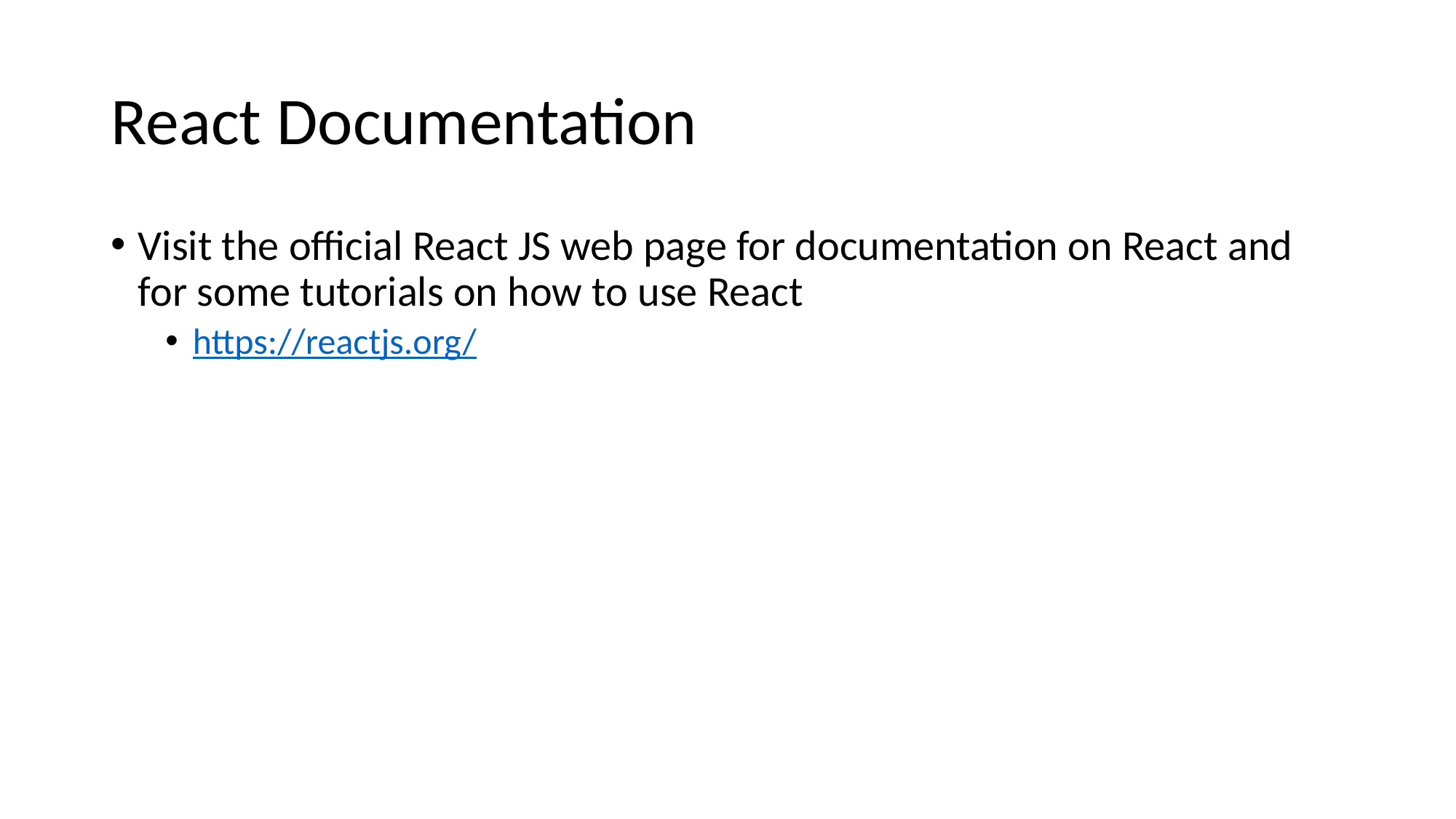

# React Documentation
Visit the official React JS web page for documentation on React and for some tutorials on how to use React
https://reactjs.org/